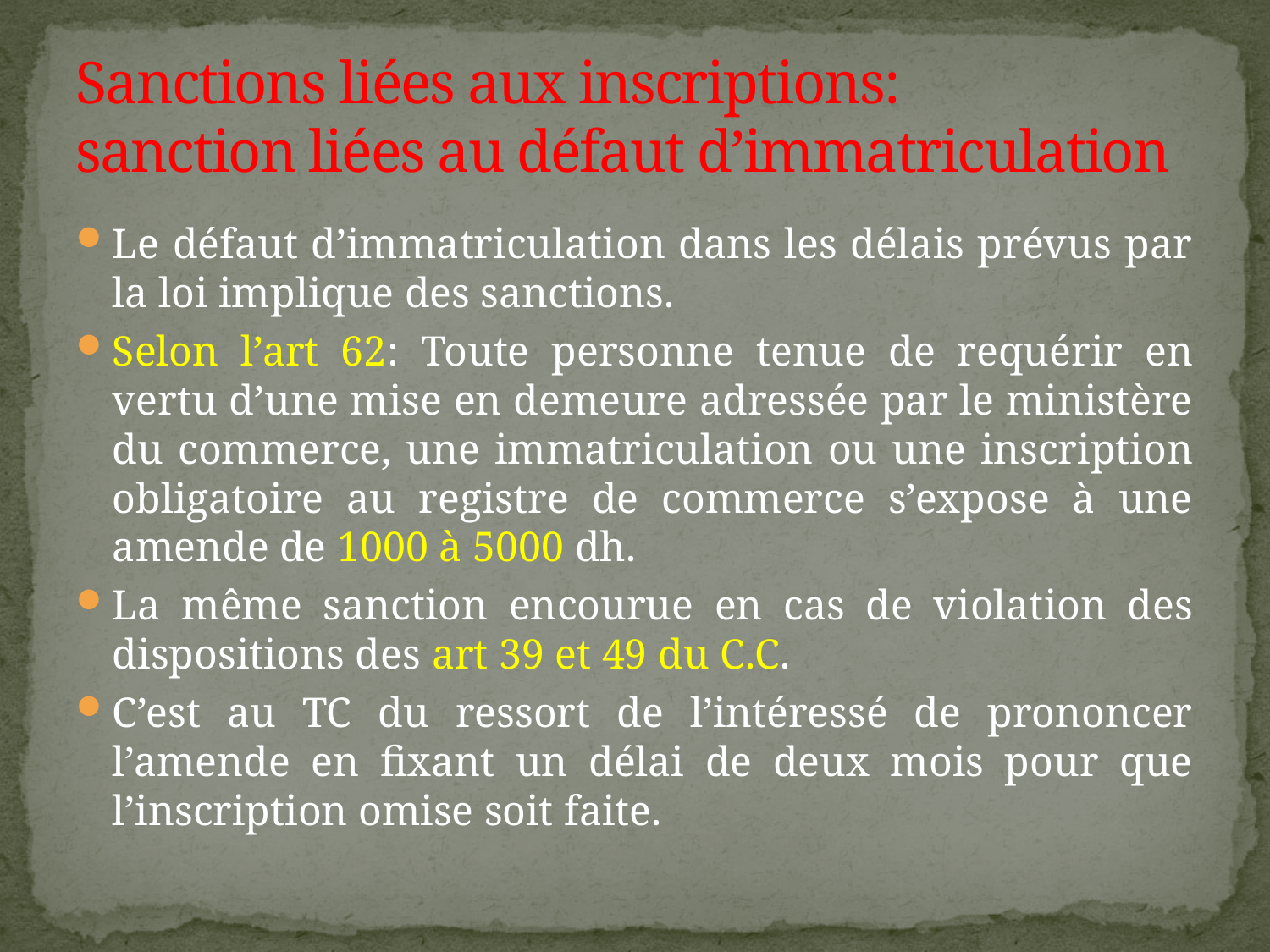

# Sanctions liées aux inscriptions: sanction liées au défaut d’immatriculation
Le défaut d’immatriculation dans les délais prévus par la loi implique des sanctions.
Selon l’art 62: Toute personne tenue de requérir en vertu d’une mise en demeure adressée par le ministère du commerce, une immatriculation ou une inscription obligatoire au registre de commerce s’expose à une amende de 1000 à 5000 dh.
La même sanction encourue en cas de violation des dispositions des art 39 et 49 du C.C.
C’est au TC du ressort de l’intéressé de prononcer l’amende en fixant un délai de deux mois pour que l’inscription omise soit faite.